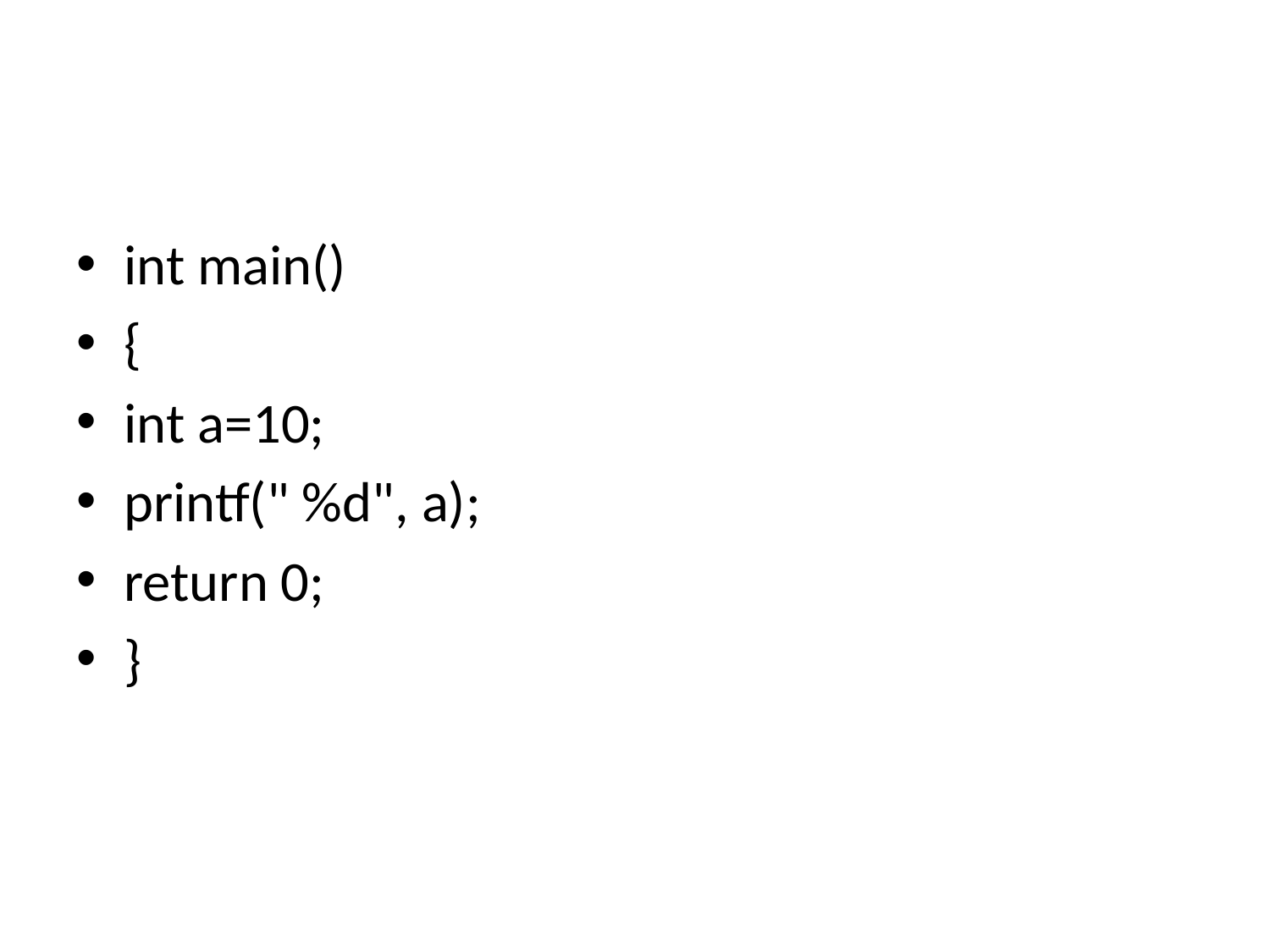

#
int main()
{
int a=10;
printf(" %d", a);
return 0;
}